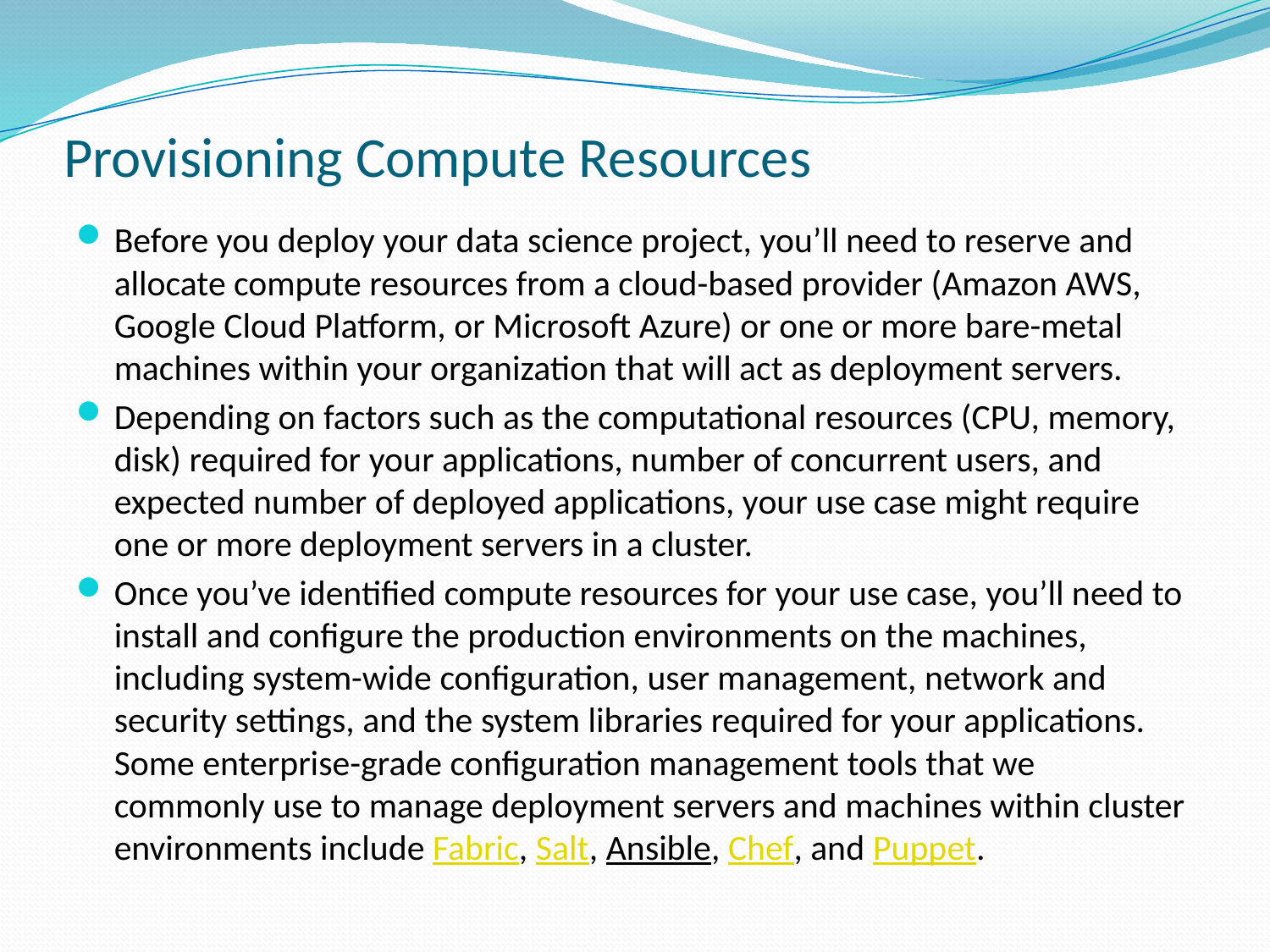

# Provisioning Compute Resources
Before you deploy your data science project, you’ll need to reserve and allocate compute resources from a cloud-based provider (Amazon AWS, Google Cloud Platform, or Microsoft Azure) or one or more bare-metal machines within your organization that will act as deployment servers.
Depending on factors such as the computational resources (CPU, memory, disk) required for your applications, number of concurrent users, and expected number of deployed applications, your use case might require one or more deployment servers in a cluster.
Once you’ve identified compute resources for your use case, you’ll need to install and configure the production environments on the machines, including system-wide configuration, user management, network and security settings, and the system libraries required for your applications. Some enterprise-grade configuration management tools that we commonly use to manage deployment servers and machines within cluster environments include Fabric, Salt, Ansible, Chef, and Puppet.